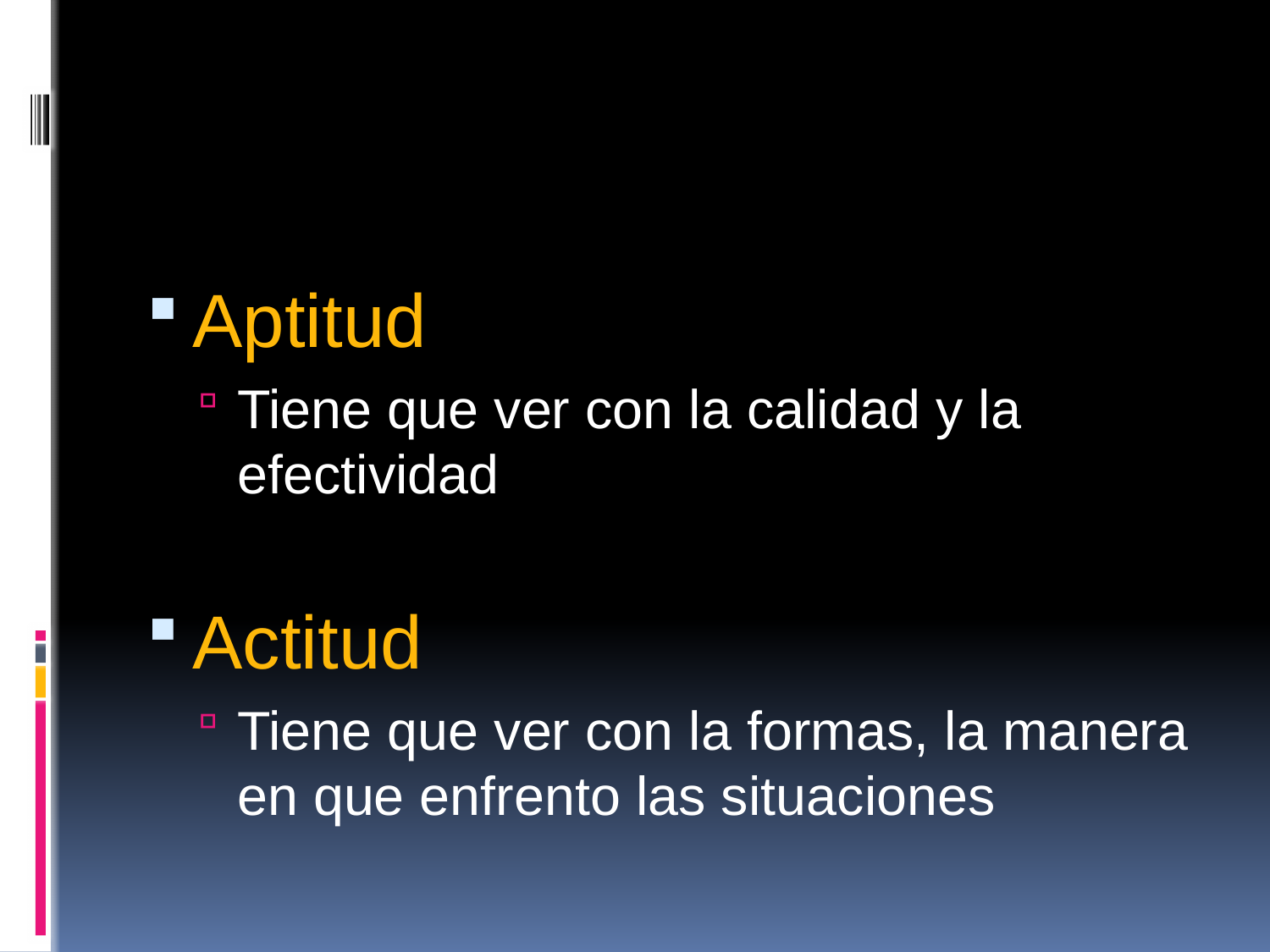

Aptitud
Tiene que ver con la calidad y la efectividad

Actitud
Tiene que ver con la formas, la manera en que enfrento las situaciones